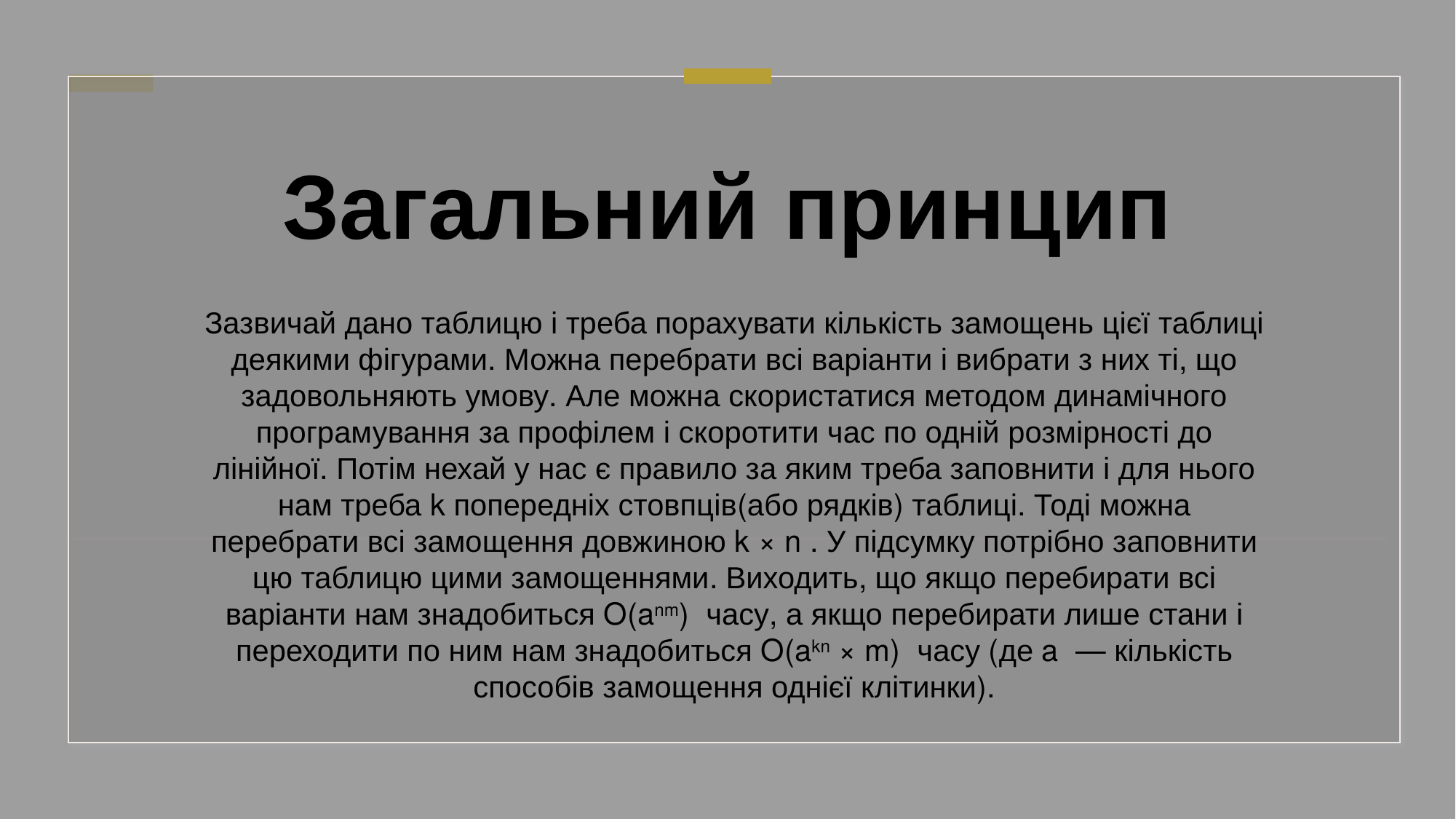

# Загальний принцип
Зазвичай дано таблицю і треба порахувати кількість замощень цієї таблиці деякими фігурами. Можна перебрати всі варіанти і вибрати з них ті, що задовольняють умову. Але можна скористатися методом динамічного програмування за профілем і скоротити час по одній розмірності до лінійної. Потім нехай у нас є правило за яким треба заповнити і для нього нам треба k попередніх стовпців(або рядків) таблиці. Тоді можна перебрати всі замощення довжиною k × n . У підсумку потрібно заповнити цю таблицю цими замощеннями. Виходить, що якщо перебирати всі варіанти нам знадобиться O(anm)  часу, а якщо перебирати лише стани і переходити по ним нам знадобиться O(akn × m)  часу (де a  — кількість способів замощення однієї клітинки).